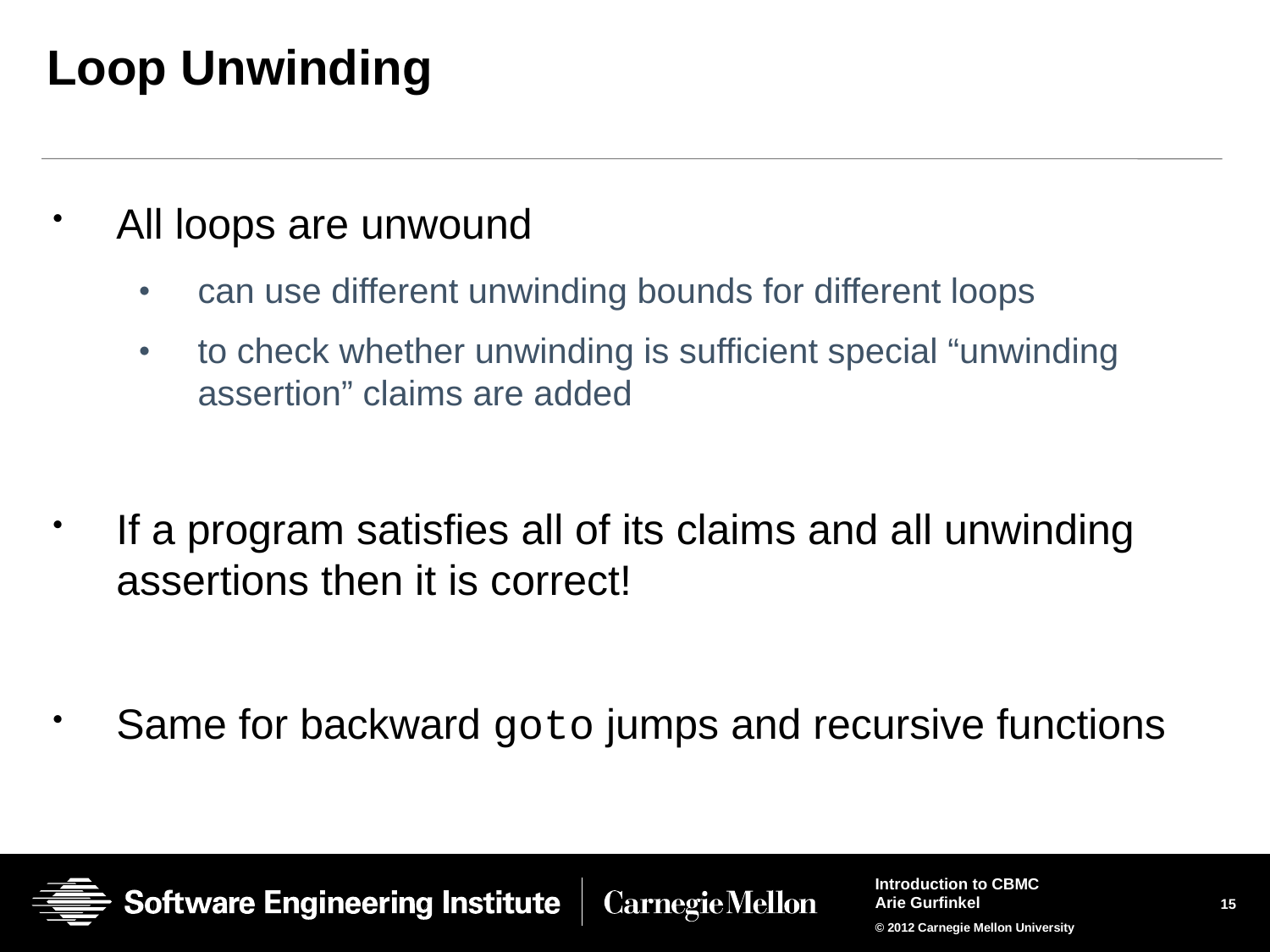

# Loop Unwinding
All loops are unwound
can use different unwinding bounds for different loops
to check whether unwinding is sufficient special “unwinding assertion” claims are added

If a program satisfies all of its claims and all unwinding assertions then it is correct!

Same for backward goto jumps and recursive functions